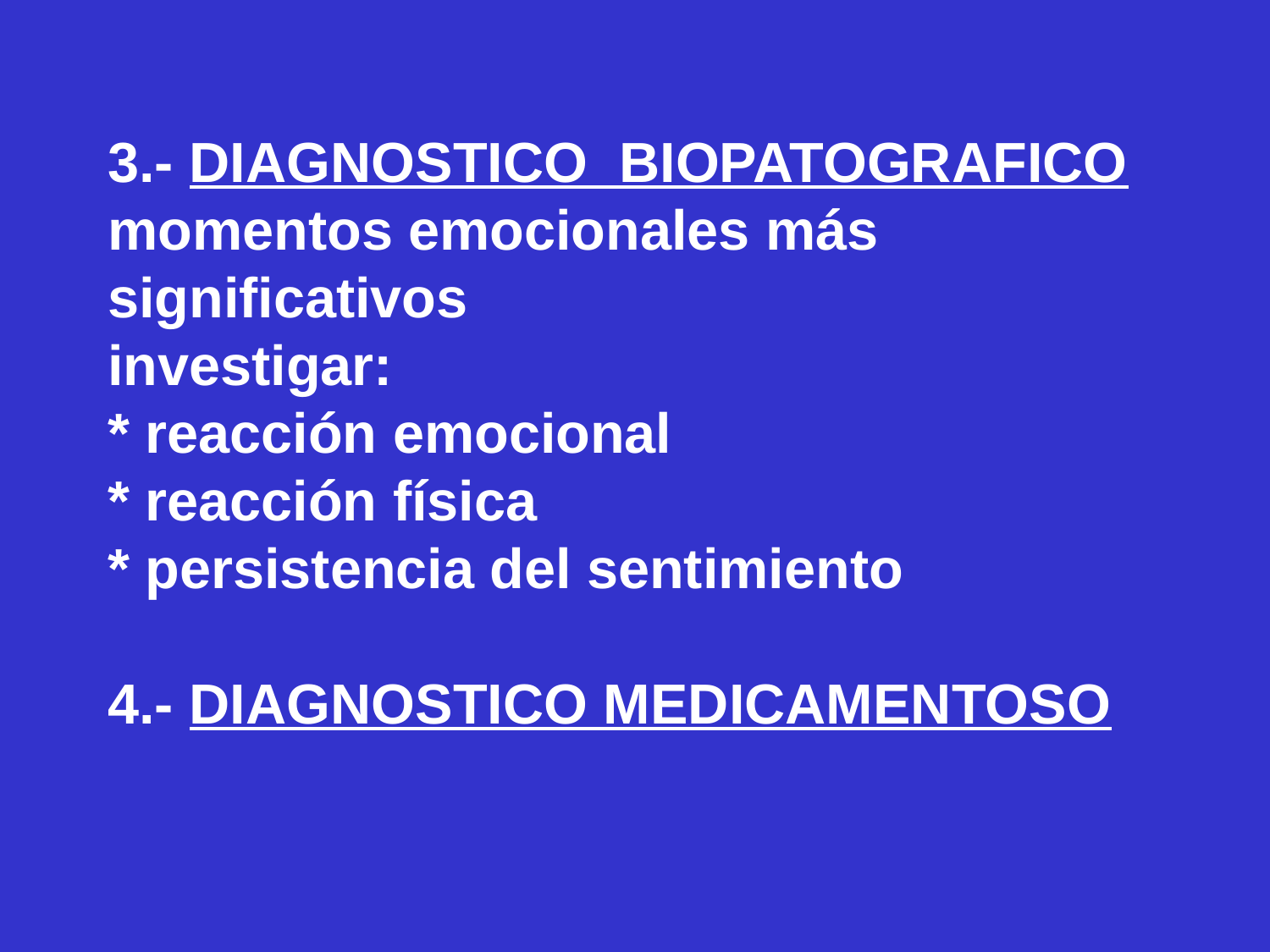

# 3.- DIAGNOSTICO  BIOPATOGRAFICO momentos emocionales más significativos investigar: * reacción emocional * reacción física * persistencia del sentimiento 4.- DIAGNOSTICO MEDICAMENTOSO